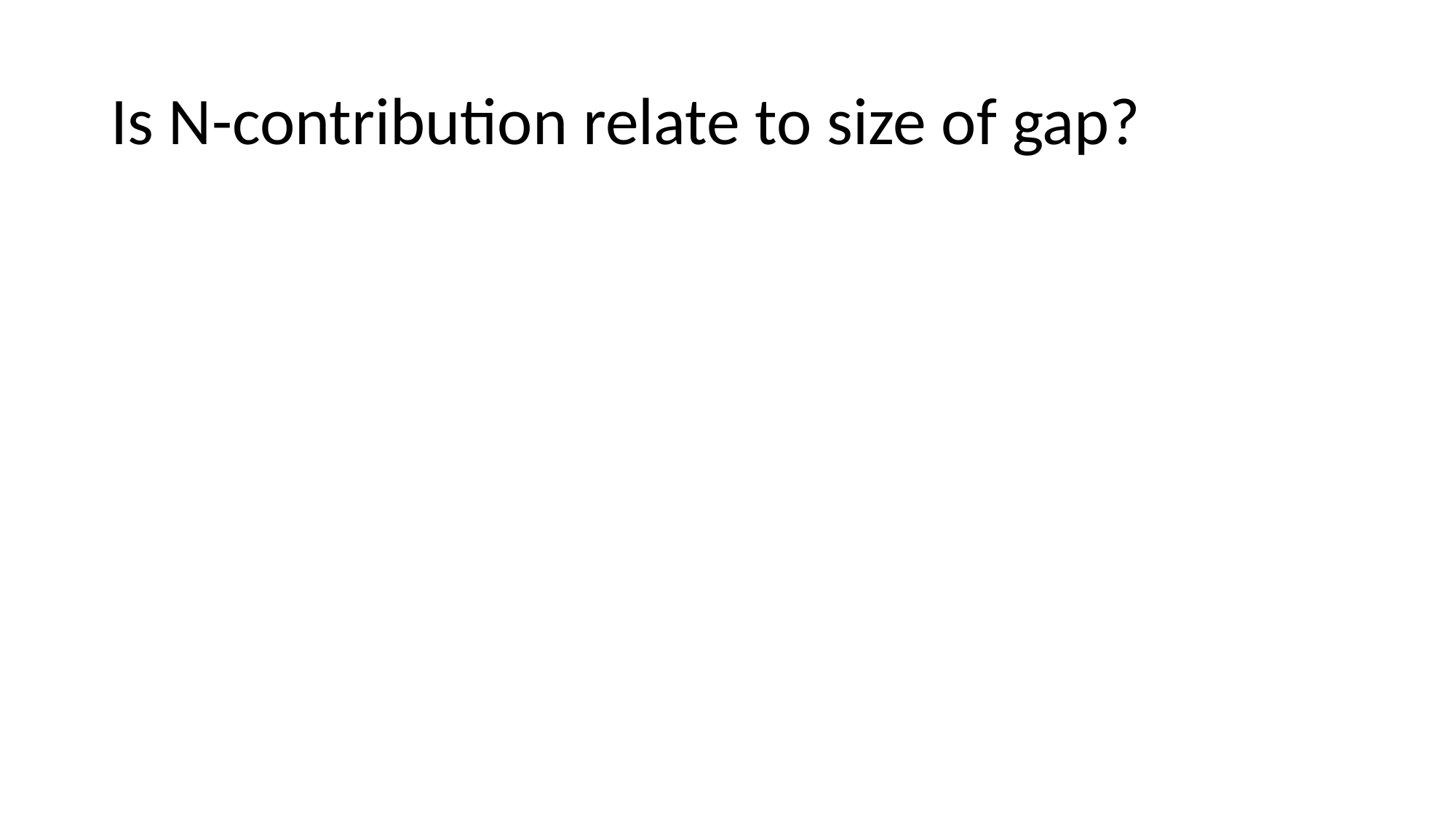

# Is N-contribution relate to size of gap?